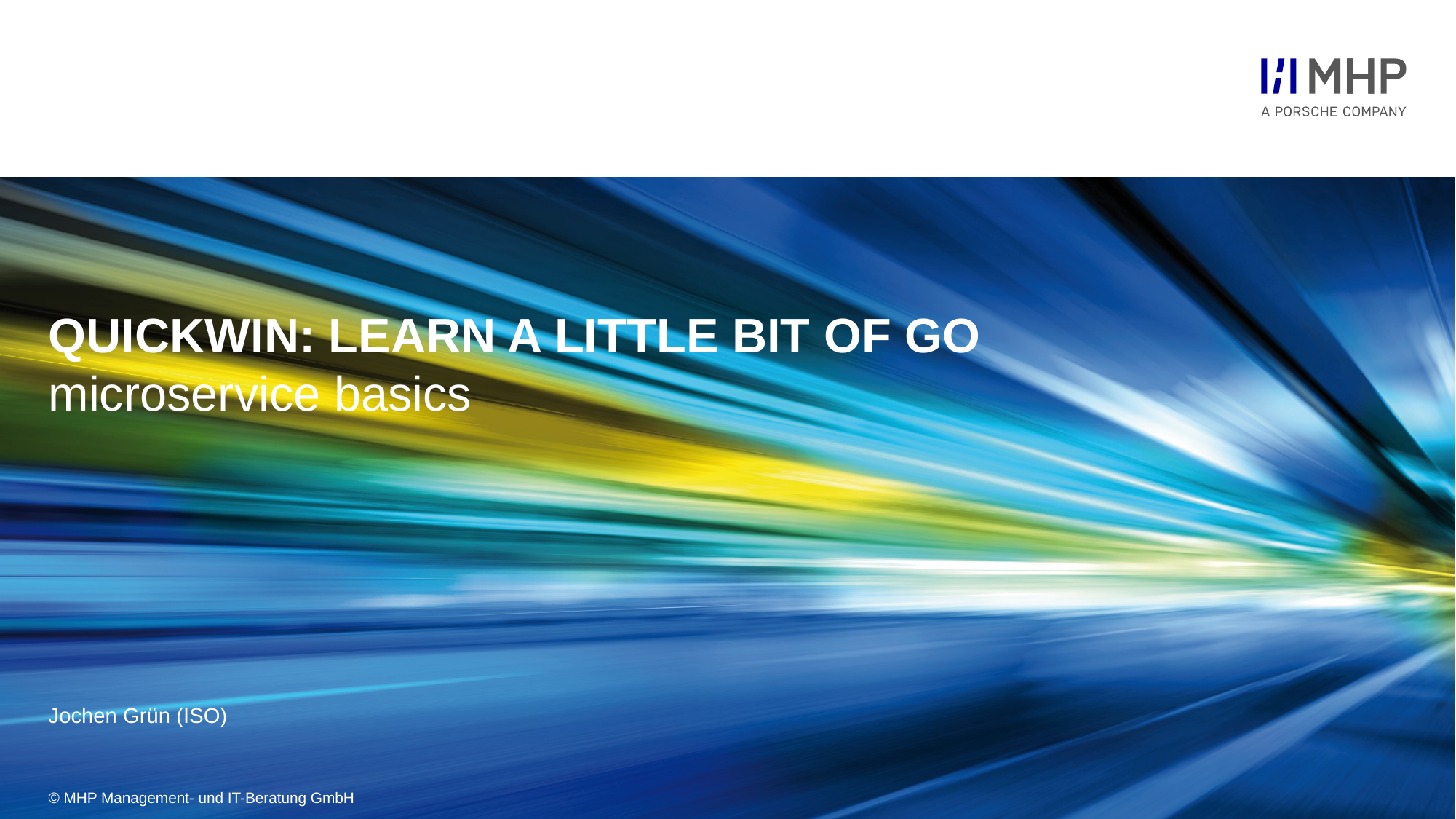

# QuickWin: Learn a little bit of GO
microservice basics
Jochen Grün (ISO)
2
© MHP Management- und IT-Beratung GmbH
16.03.2021